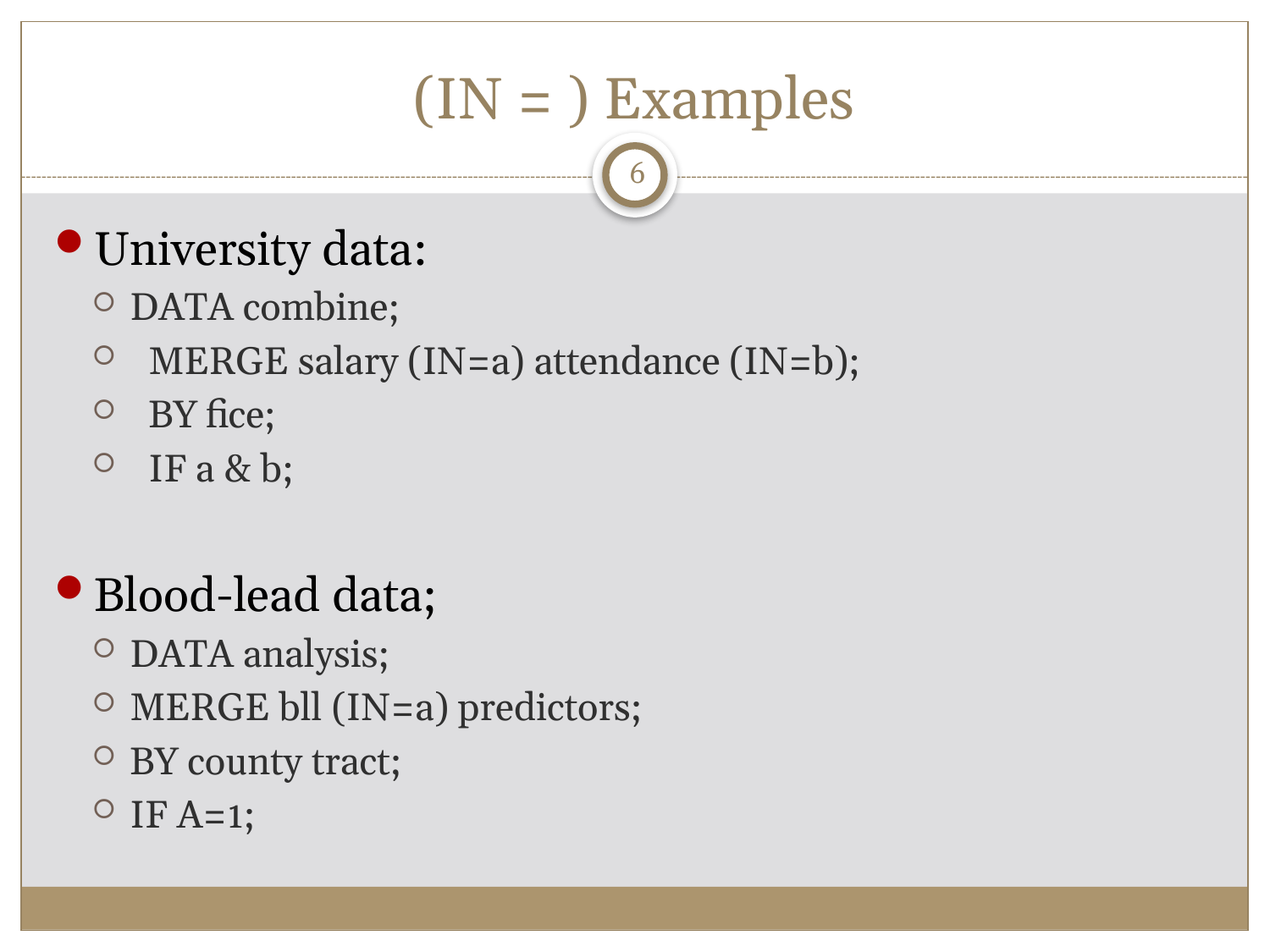

# (IN = ) Examples
6
University data:
DATA combine;
  MERGE salary (IN=a) attendance (IN=b);
  BY fice;
  IF a & b;

Blood-lead data;
DATA analysis;
MERGE bll (IN=a) predictors;
BY county tract;
IF A=1;